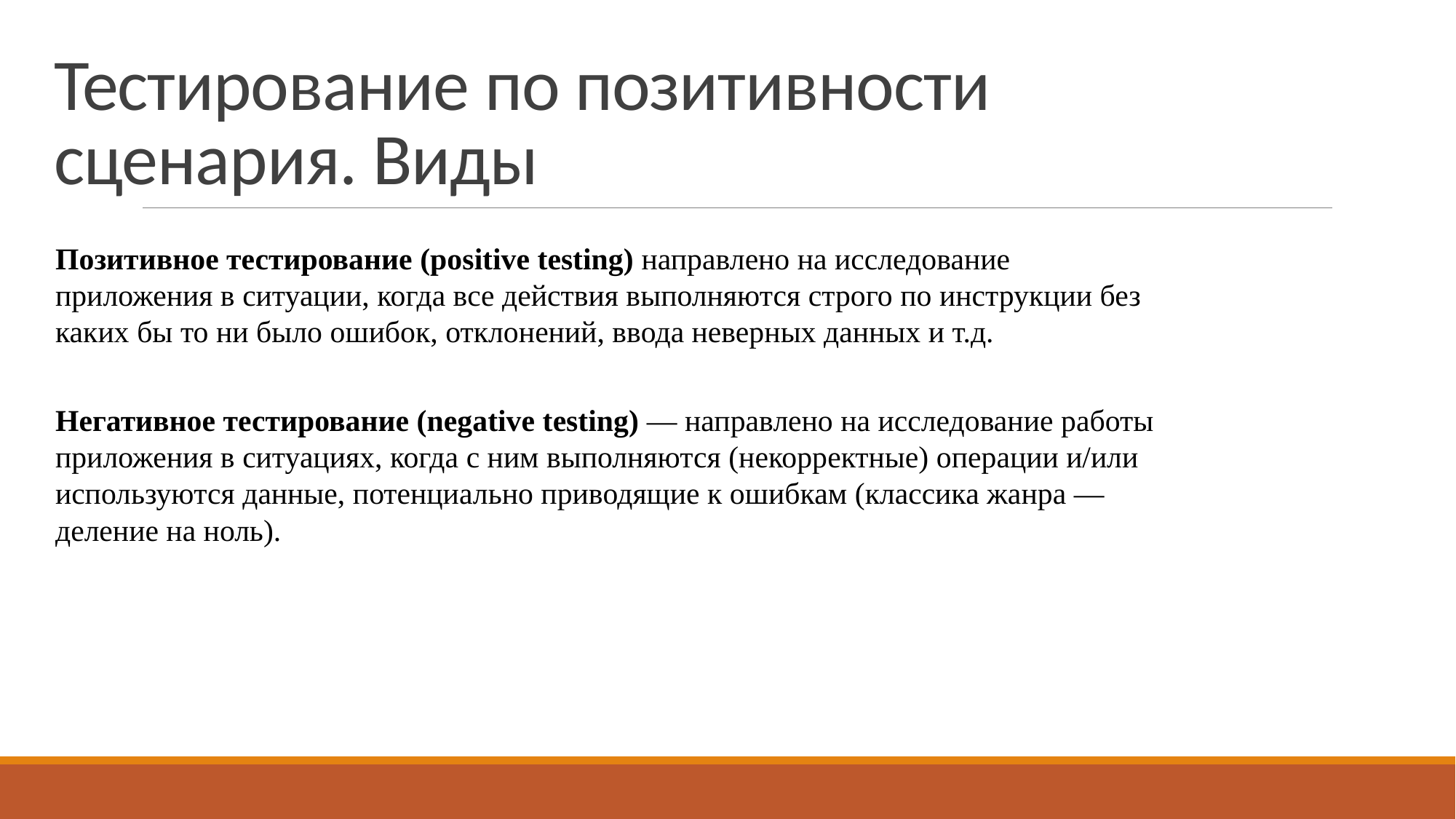

# Тестирование по позитивности сценария. Виды
Позитивное тестирование (positive testing) направлено на исследование приложения в ситуации, когда все действия выполняются строго по инструкции без каких бы то ни было ошибок, отклонений, ввода неверных данных и т.д.
Негативное тестирование (negative testing) — направлено на исследование работы приложения в ситуациях, когда с ним выполняются (некорректные) операции и/или используются данные, потенциально приводящие к ошибкам (классика жанра — деление на ноль).